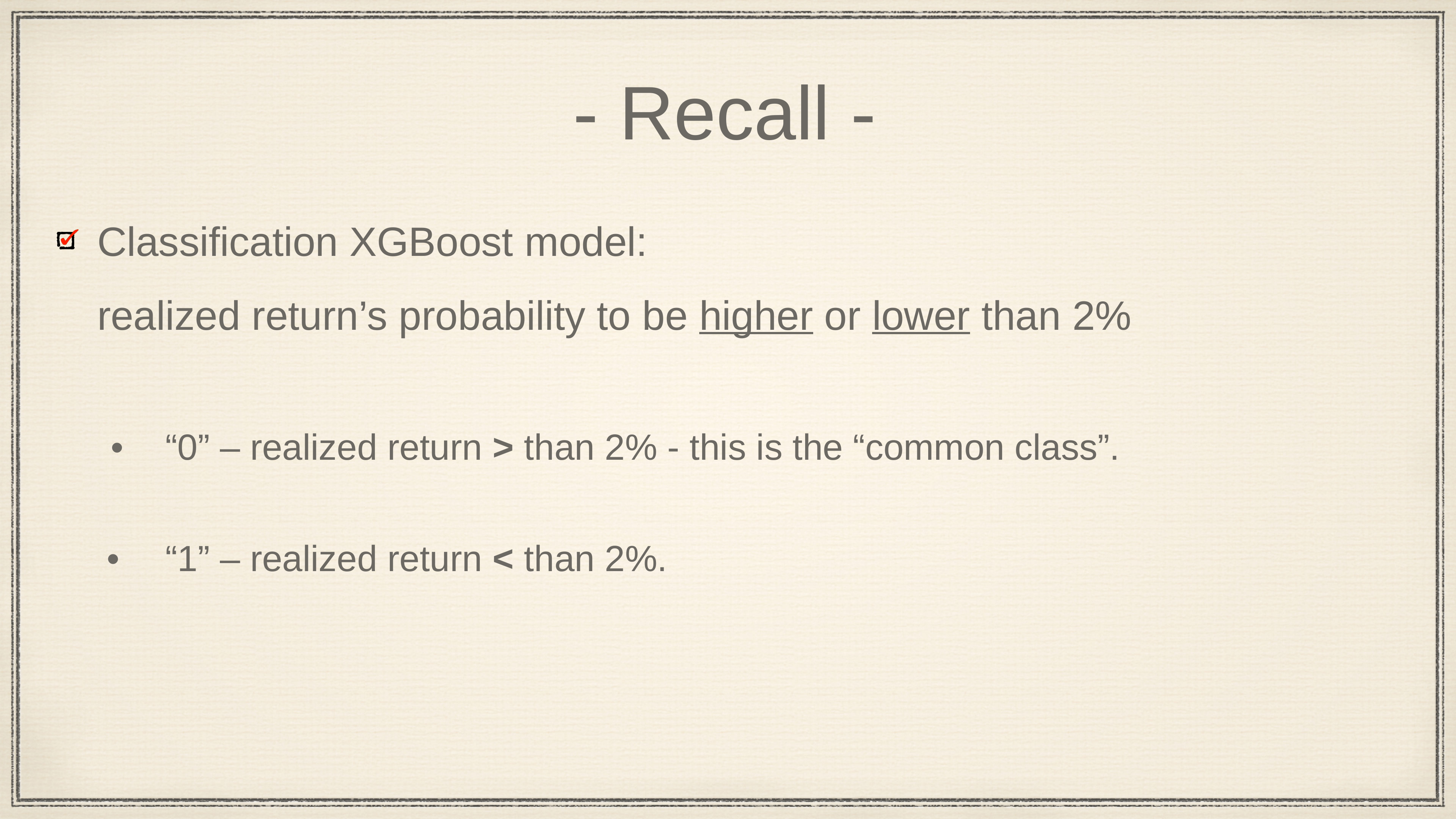

# - Recall -
Classification XGBoost model:
realized return’s probability to be higher or lower than 2%
	•	“0” – realized return > than 2% - this is the “common class”.
     •	“1” – realized return < than 2%.